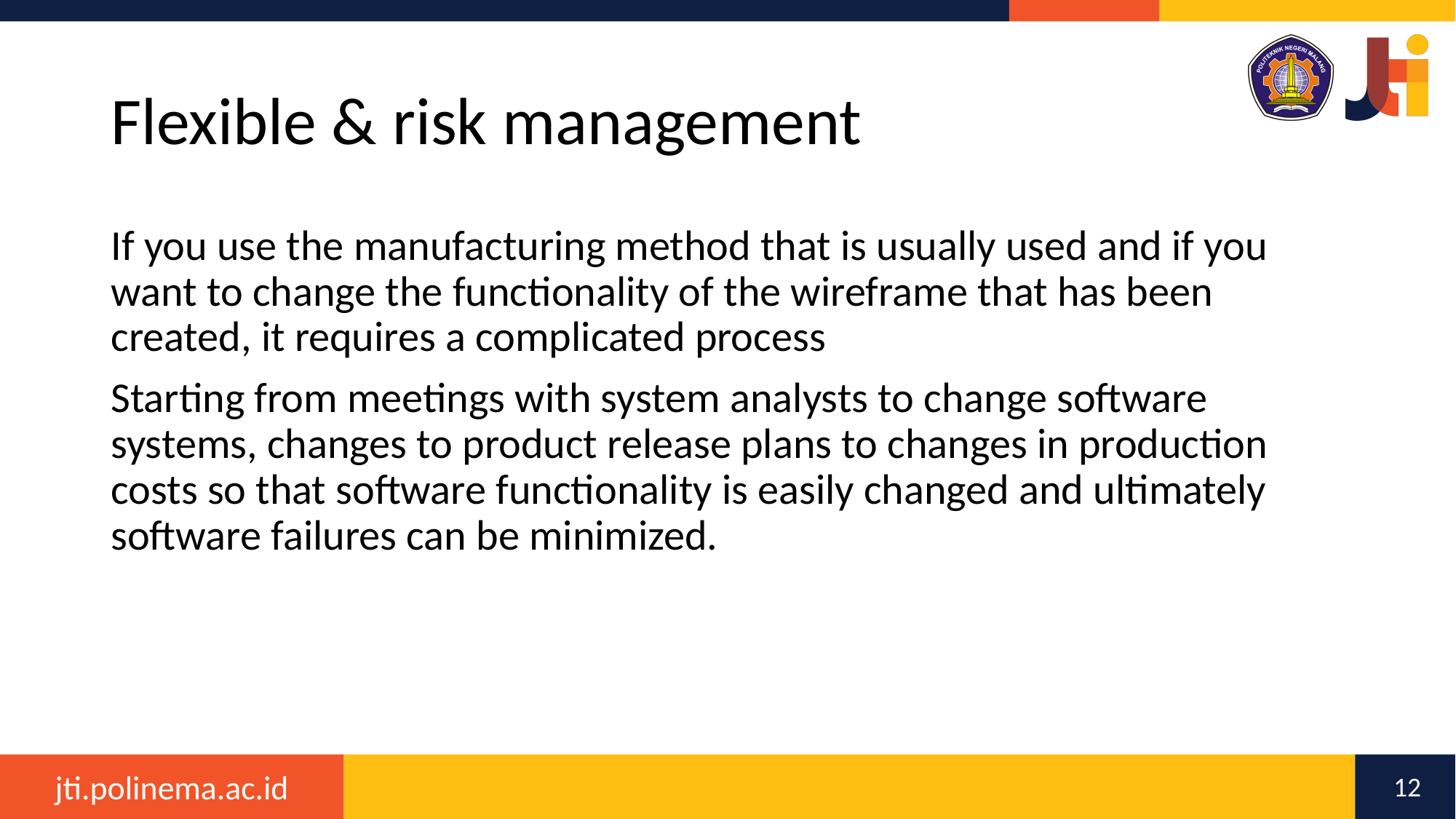

# Flexible & risk management
If you use the manufacturing method that is usually used and if you want to change the functionality of the wireframe that has been created, it requires a complicated process
Starting from meetings with system analysts to change software systems, changes to product release plans to changes in production costs so that software functionality is easily changed and ultimately software failures can be minimized.

12